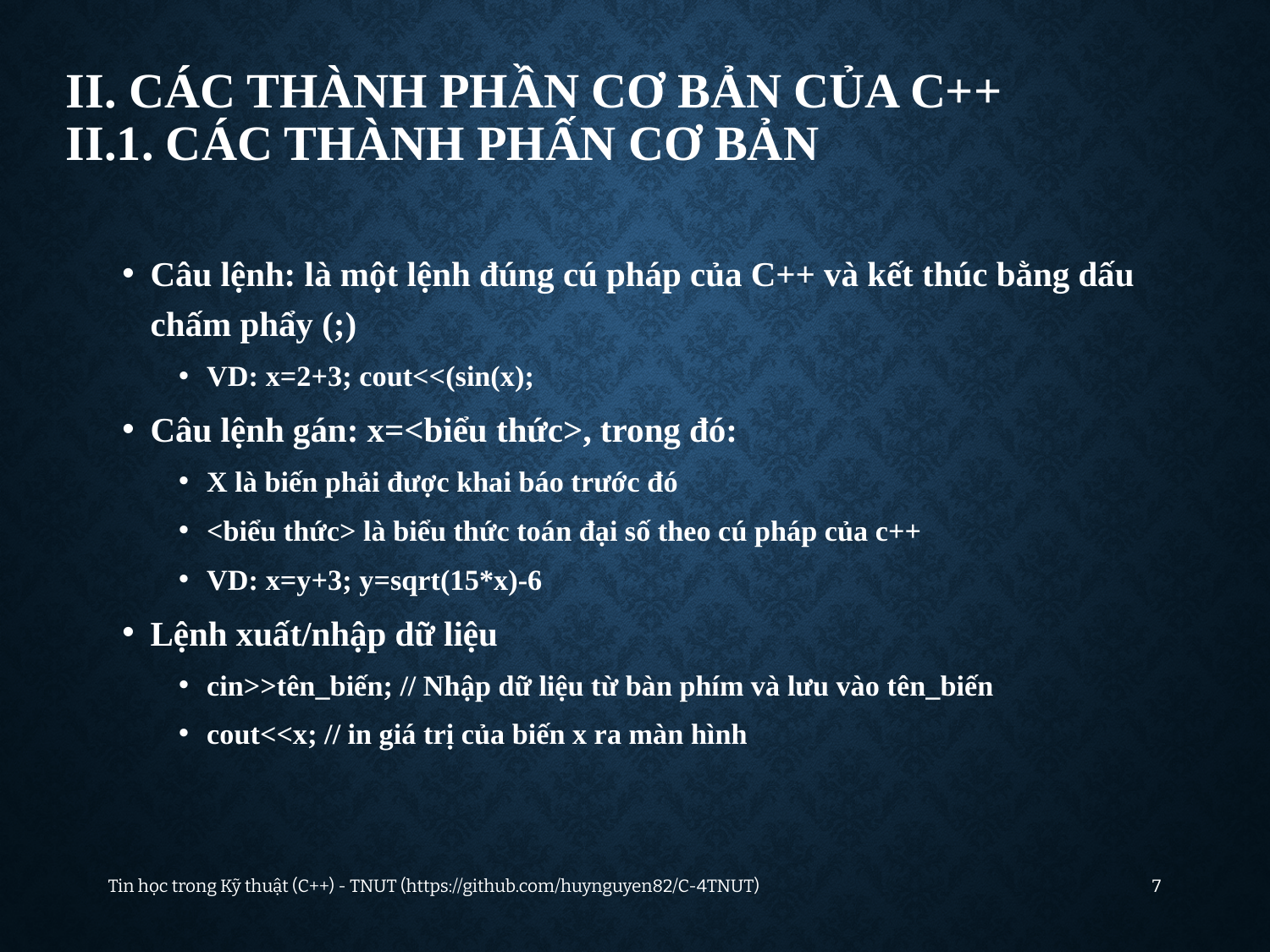

# II. CÁC THÀNH PHẦN CƠ BẢN CỦA C++ II.1. Các thành phấn cơ bản
Câu lệnh: là một lệnh đúng cú pháp của C++ và kết thúc bằng dấu chấm phẩy (;)
VD: x=2+3; cout<<(sin(x);
Câu lệnh gán: x=<biểu thức>, trong đó:
X là biến phải được khai báo trước đó
<biểu thức> là biểu thức toán đại số theo cú pháp của c++
VD: x=y+3; y=sqrt(15*x)-6
Lệnh xuất/nhập dữ liệu
cin>>tên_biến; // Nhập dữ liệu từ bàn phím và lưu vào tên_biến
cout<<x; // in giá trị của biến x ra màn hình

Tin học trong Kỹ thuật (C++) - TNUT (https://github.com/huynguyen82/C-4TNUT)
7